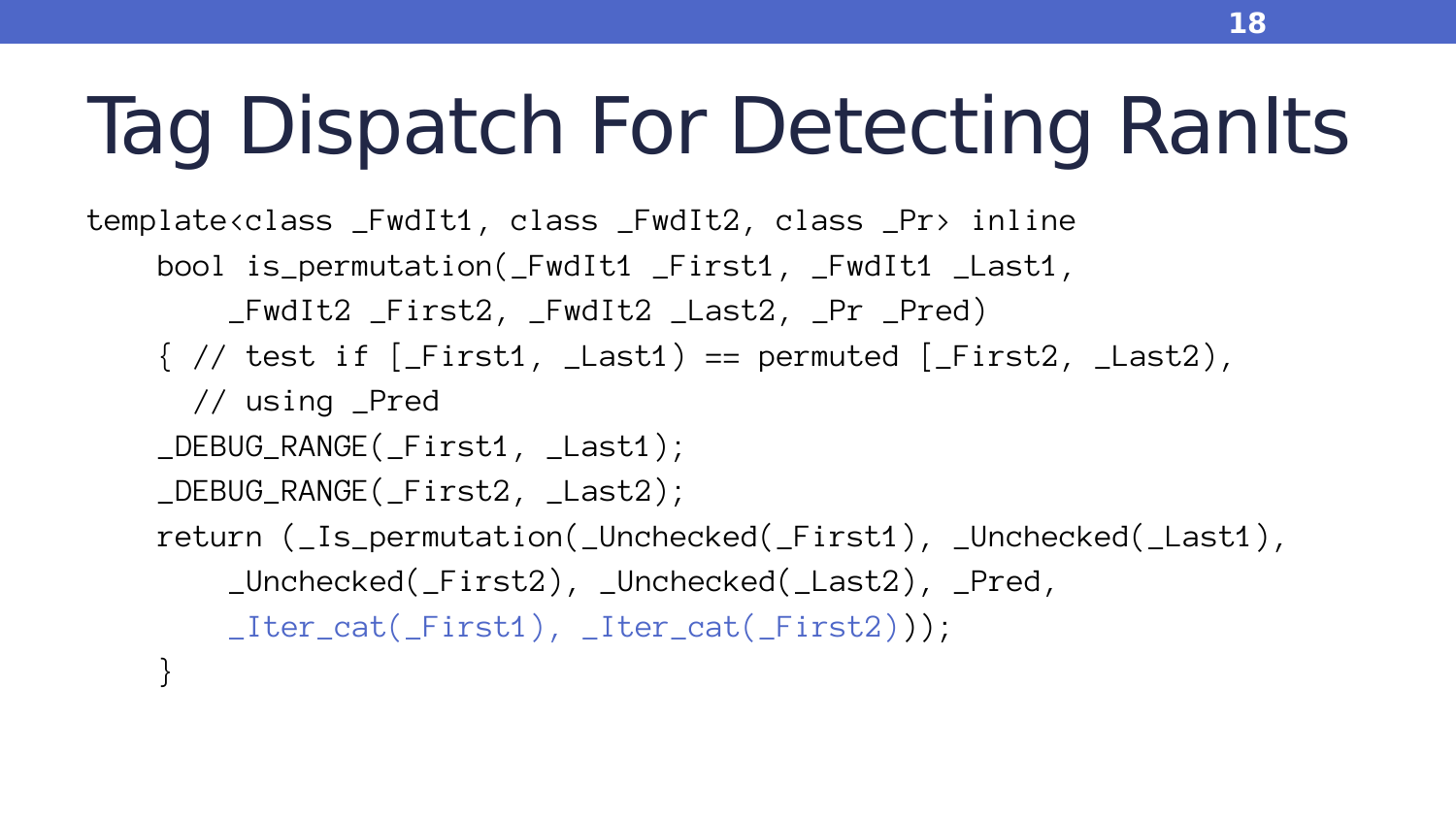

18
# Tag Dispatch For Detecting RanIts
template<class _FwdIt1, class _FwdIt2, class _Pr> inline
    bool is_permutation(_FwdIt1 _First1, _FwdIt1 _Last1,
        _FwdIt2 _First2, _FwdIt2 _Last2, _Pr _Pred)
    { // test if [_First1, _Last1) == permuted [_First2, _Last2),
      // using _Pred
    _DEBUG_RANGE(_First1, _Last1);
    _DEBUG_RANGE(_First2, _Last2);
    return (_Is_permutation(_Unchecked(_First1), _Unchecked(_Last1),
        _Unchecked(_First2), _Unchecked(_Last2), _Pred,
        _Iter_cat(_First1), _Iter_cat(_First2)));
    }